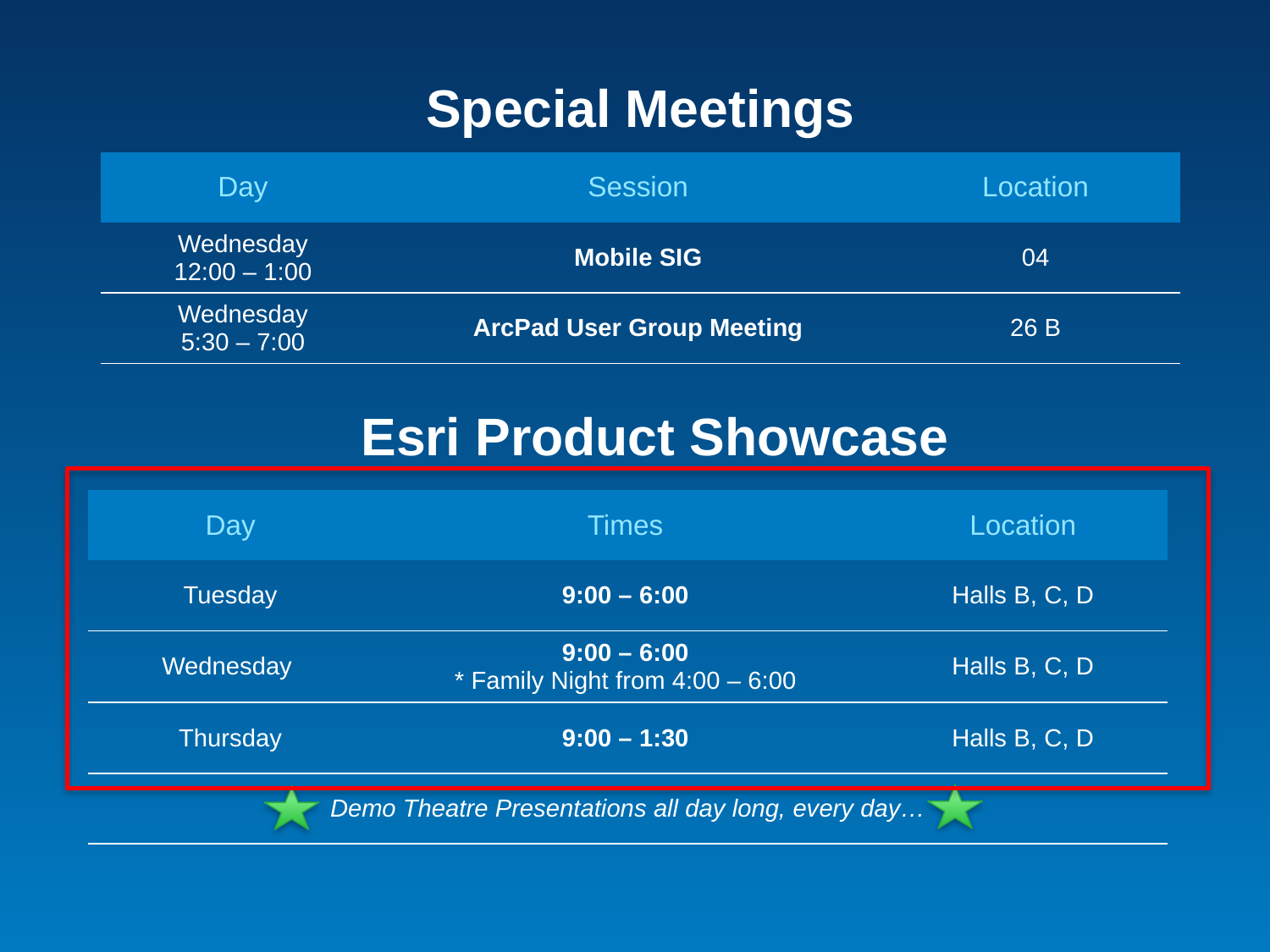

# Special Meetings
| Day | Session | Location |
| --- | --- | --- |
| Wednesday 12:00 – 1:00 | Mobile SIG | 04 |
| Wednesday 5:30 – 7:00 | ArcPad User Group Meeting | 26 B |
Esri Product Showcase

| Day | Times | Location |
| --- | --- | --- |
| Tuesday | 9:00 – 6:00 | Halls B, C, D |
| Wednesday | 9:00 – 6:00 \* Family Night from 4:00 – 6:00 | Halls B, C, D |
| Thursday | 9:00 – 1:30 | Halls B, C, D |
| Demo Theatre Presentations all day long, every day… |  |  |